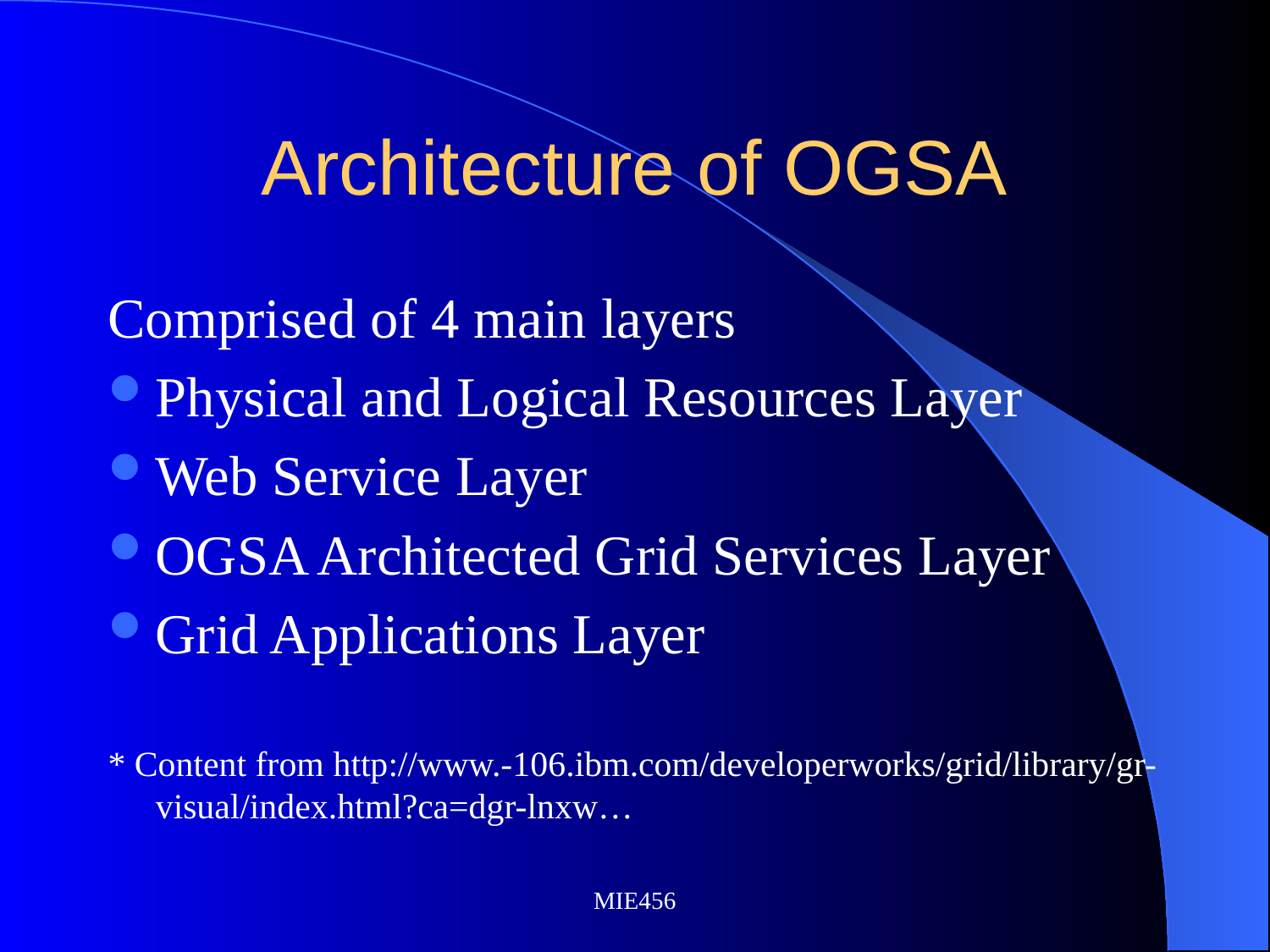

# Architecture of OGSA
Comprised of 4 main layers
Physical and Logical Resources Layer
Web Service Layer
OGSA Architected Grid Services Layer
Grid Applications Layer

* Content from http://www.-106.ibm.com/developerworks/grid/library/gr-visual/index.html?ca=dgr-lnxw…

MIE456